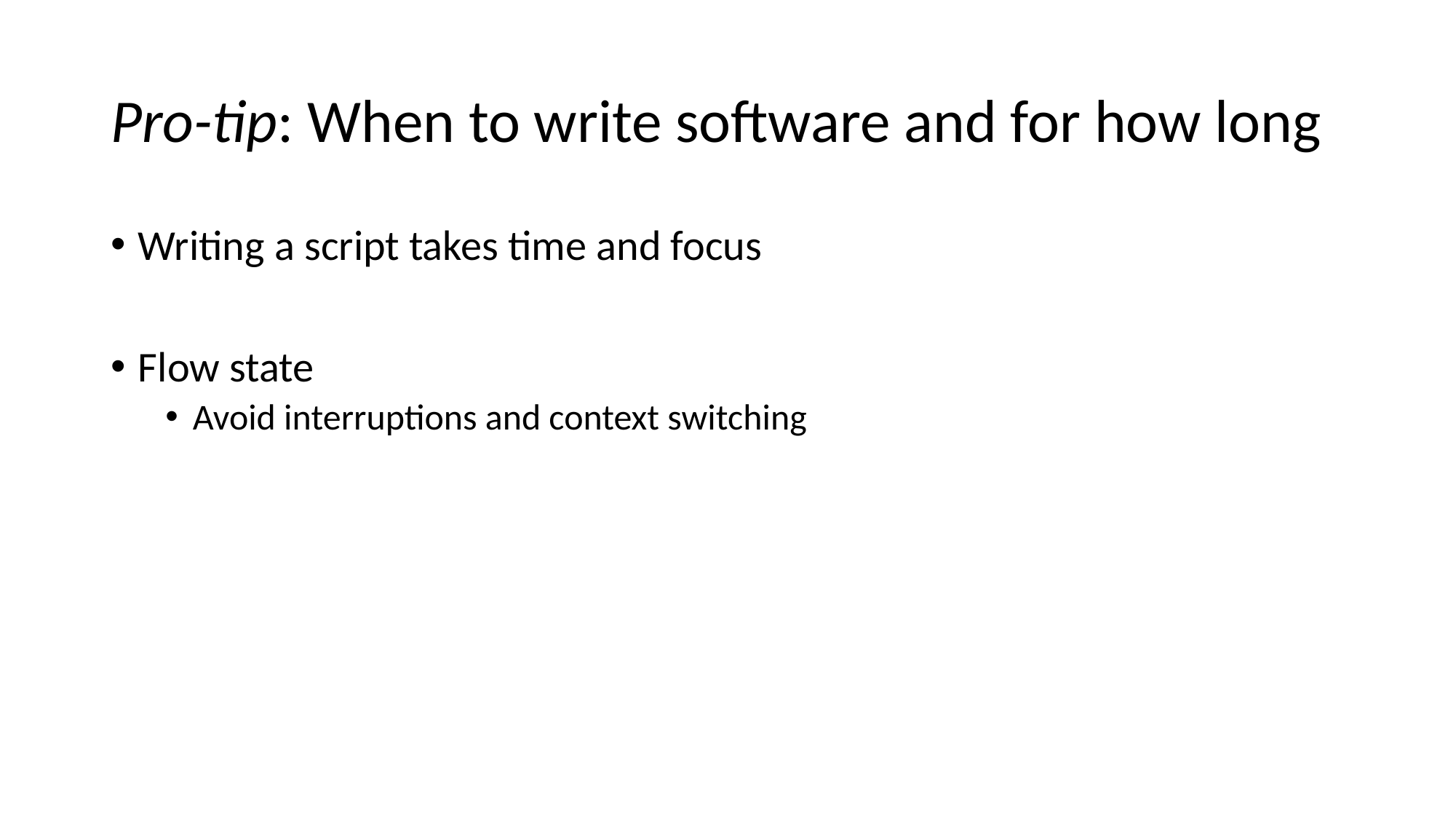

# Pro-tip: When to write software and for how long
Writing a script takes time and focus

Flow state
Avoid interruptions and context switching